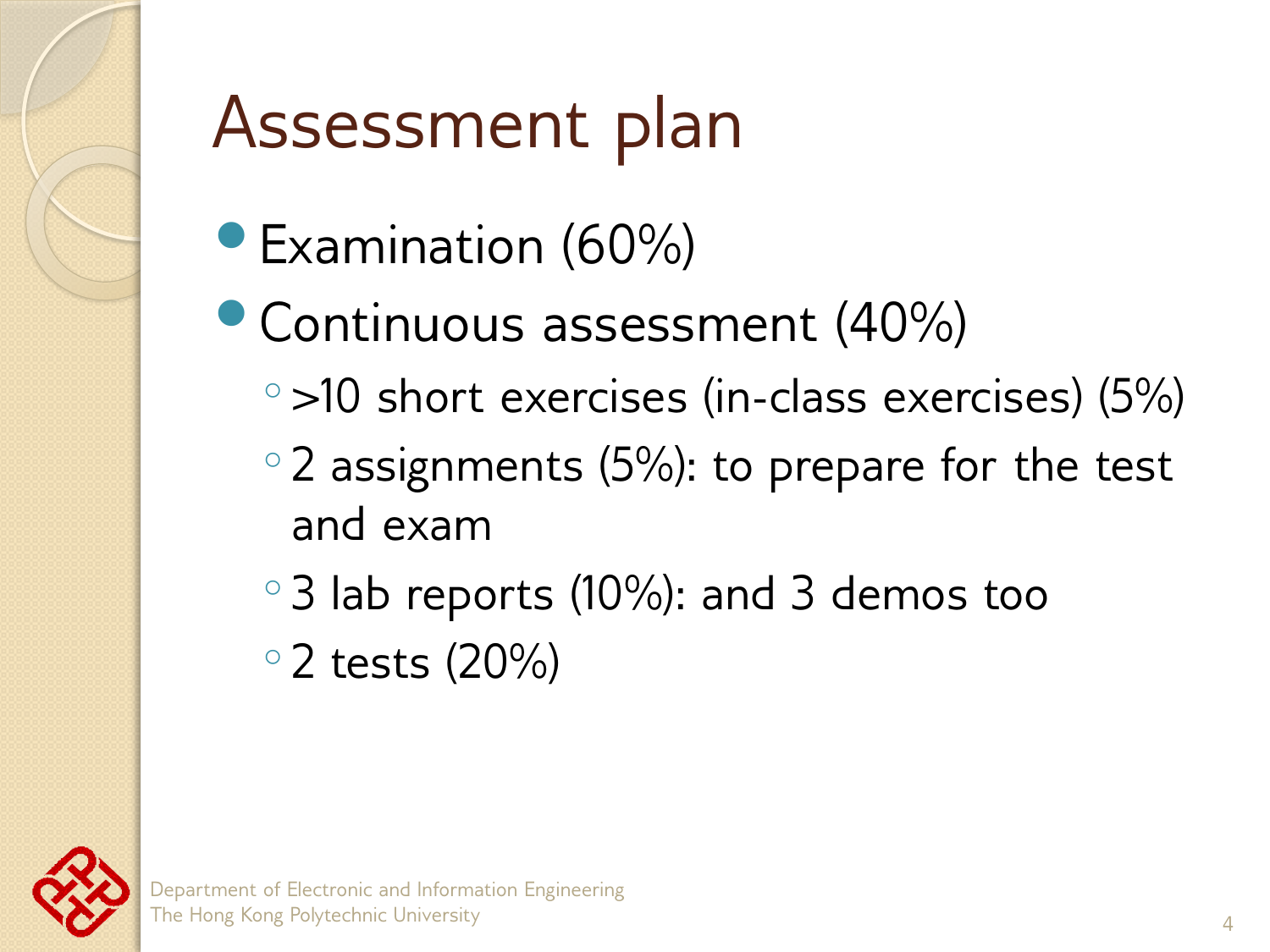

# Assessment plan
Examination (60%)
Continuous assessment (40%)
>10 short exercises (in-class exercises) (5%)
2 assignments (5%): to prepare for the test and exam
3 lab reports (10%): and 3 demos too
2 tests (20%)

4